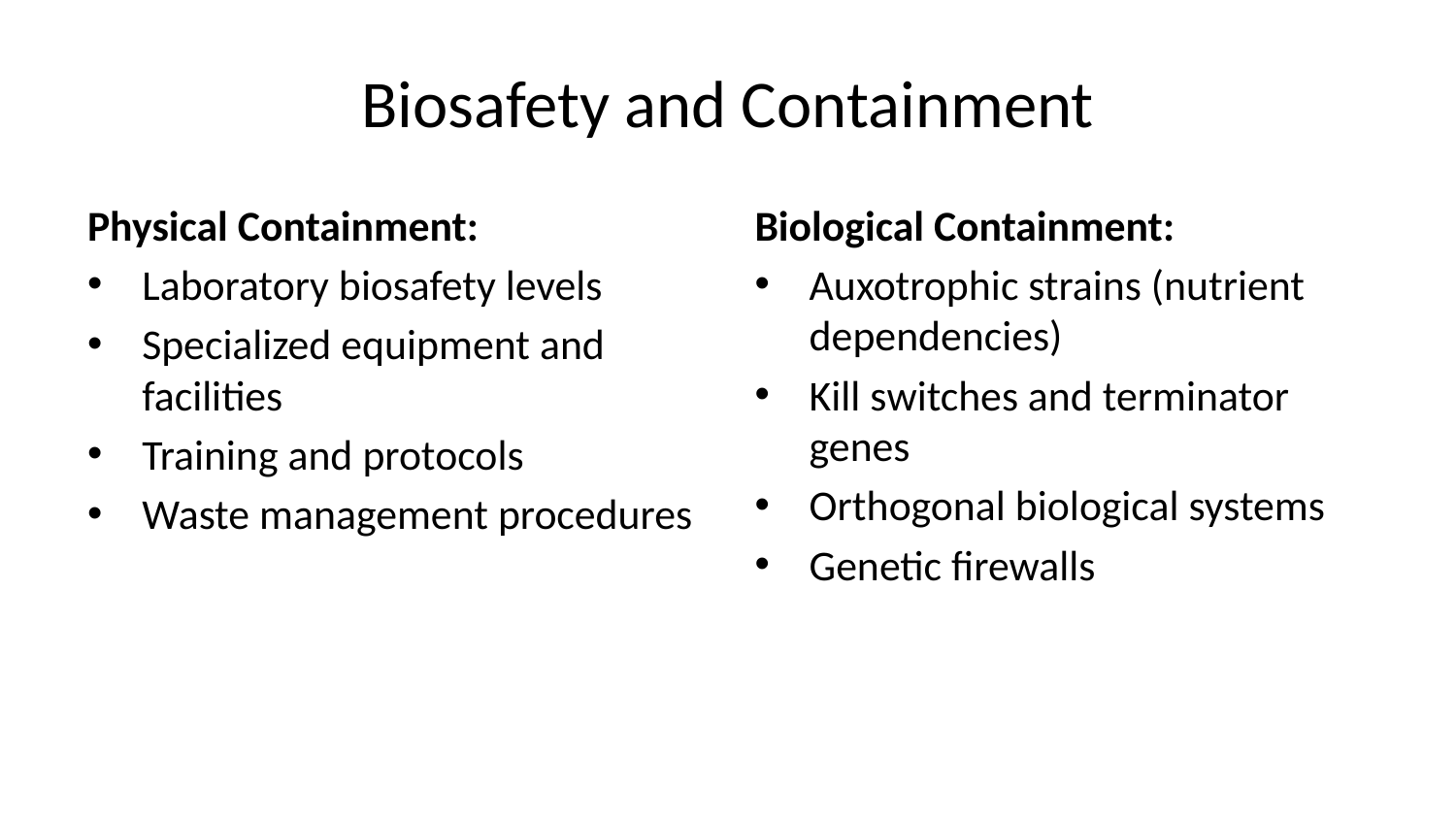

# Biosafety and Containment
Physical Containment:
Laboratory biosafety levels
Specialized equipment and facilities
Training and protocols
Waste management procedures
Biological Containment:
Auxotrophic strains (nutrient dependencies)
Kill switches and terminator genes
Orthogonal biological systems
Genetic firewalls